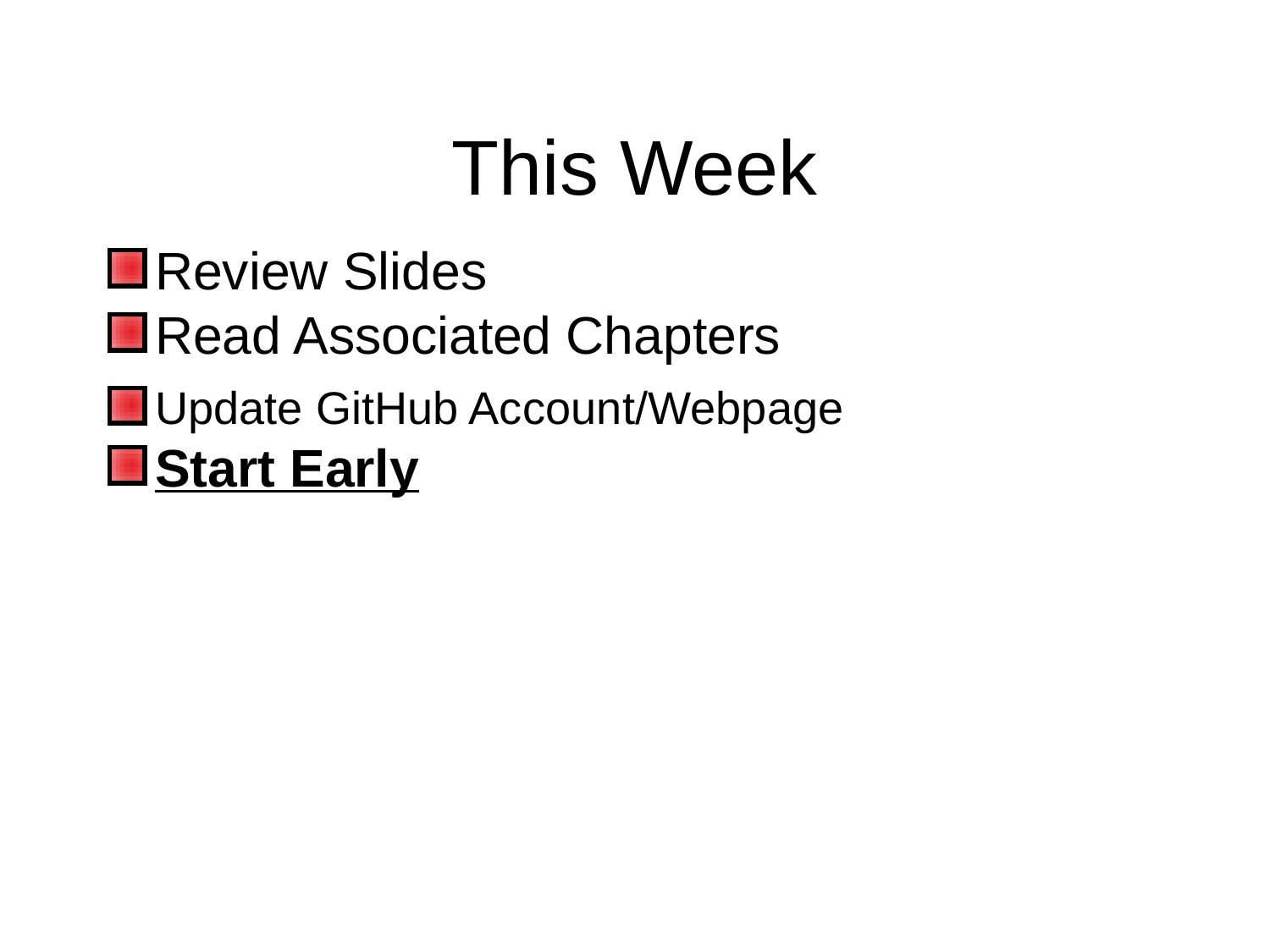

This Week
Review Slides
Read Associated Chapters
Update GitHub Account/Webpage
Start Early